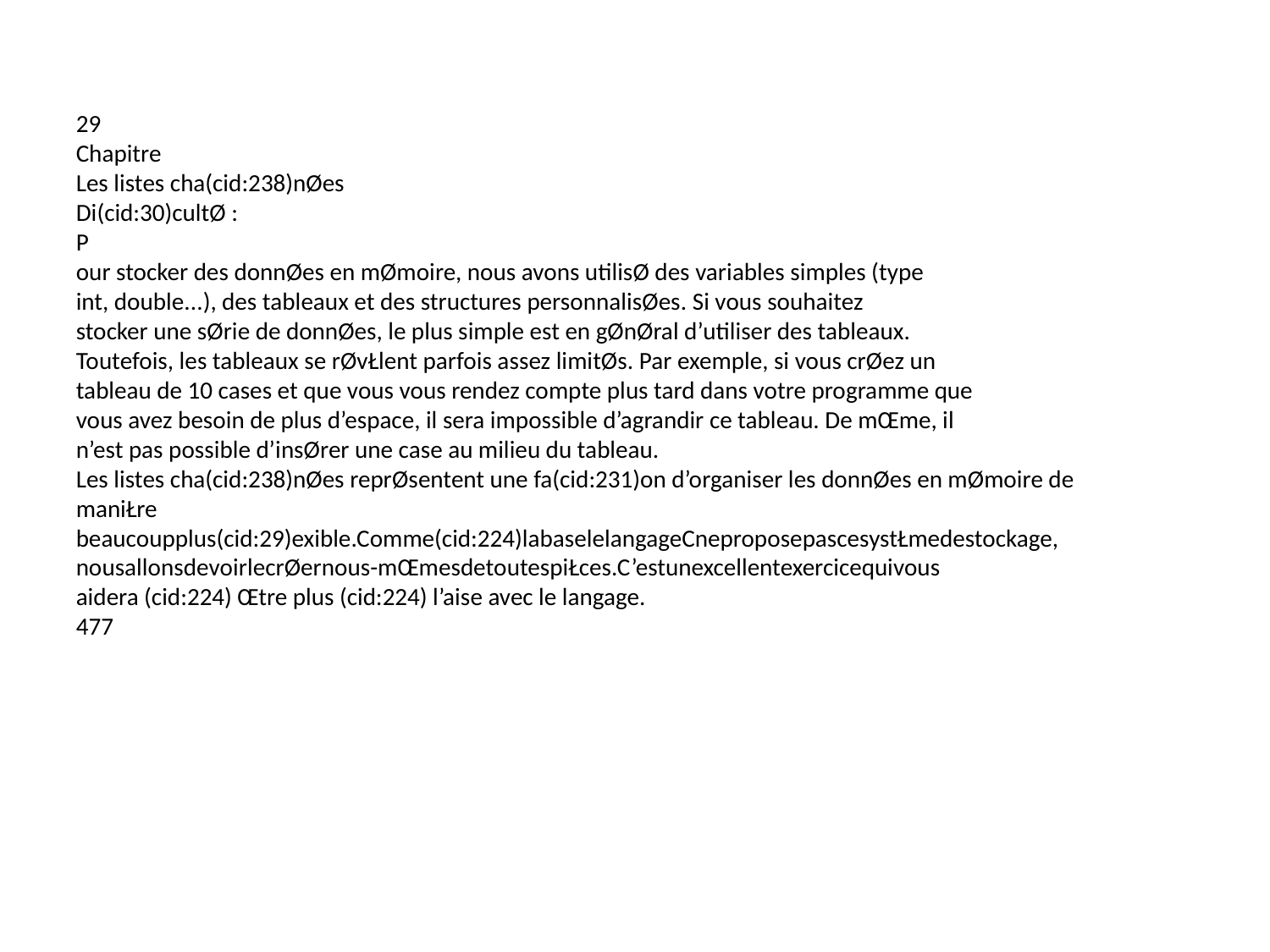

29
Chapitre
Les listes cha(cid:238)nØes
Di(cid:30)cultØ :
P
our stocker des donnØes en mØmoire, nous avons utilisØ des variables simples (type
int, double...), des tableaux et des structures personnalisØes. Si vous souhaitez
stocker une sØrie de donnØes, le plus simple est en gØnØral d’utiliser des tableaux.
Toutefois, les tableaux se rØvŁlent parfois assez limitØs. Par exemple, si vous crØez un
tableau de 10 cases et que vous vous rendez compte plus tard dans votre programme que
vous avez besoin de plus d’espace, il sera impossible d’agrandir ce tableau. De mŒme, il
n’est pas possible d’insØrer une case au milieu du tableau.
Les listes cha(cid:238)nØes reprØsentent une fa(cid:231)on d’organiser les donnØes en mØmoire de maniŁre
beaucoupplus(cid:29)exible.Comme(cid:224)labaselelangageCneproposepascesystŁmedestockage,
nousallonsdevoirlecrØernous-mŒmesdetoutespiŁces.C’estunexcellentexercicequivous
aidera (cid:224) Œtre plus (cid:224) l’aise avec le langage.
477